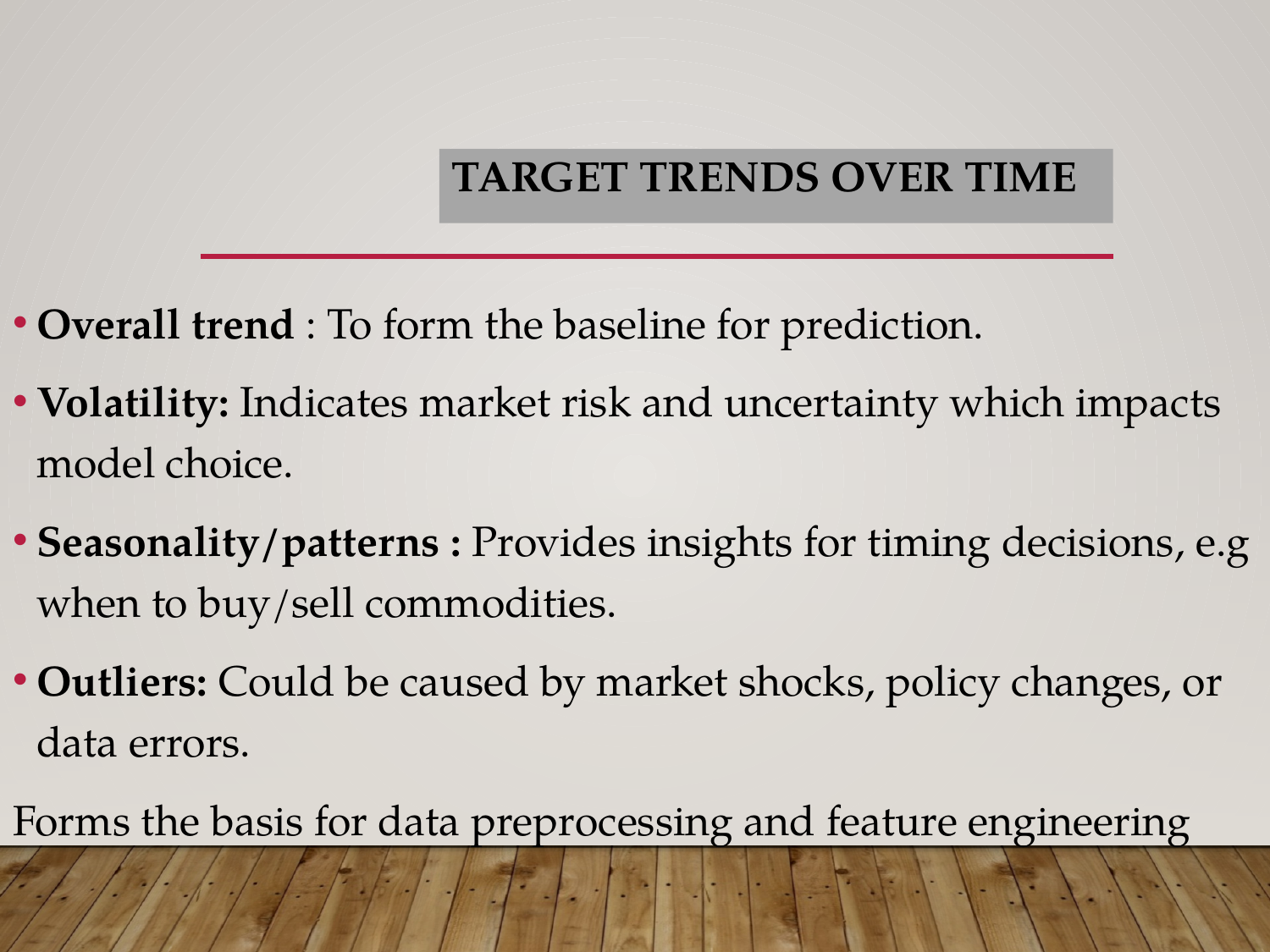

# Target Trends Over Time
Overall trend : To form the baseline for prediction.
Volatility: Indicates market risk and uncertainty which impacts model choice.
Seasonality/patterns : Provides insights for timing decisions, e.g when to buy/sell commodities.
Outliers: Could be caused by market shocks, policy changes, or data errors.
Forms the basis for data preprocessing and feature engineering